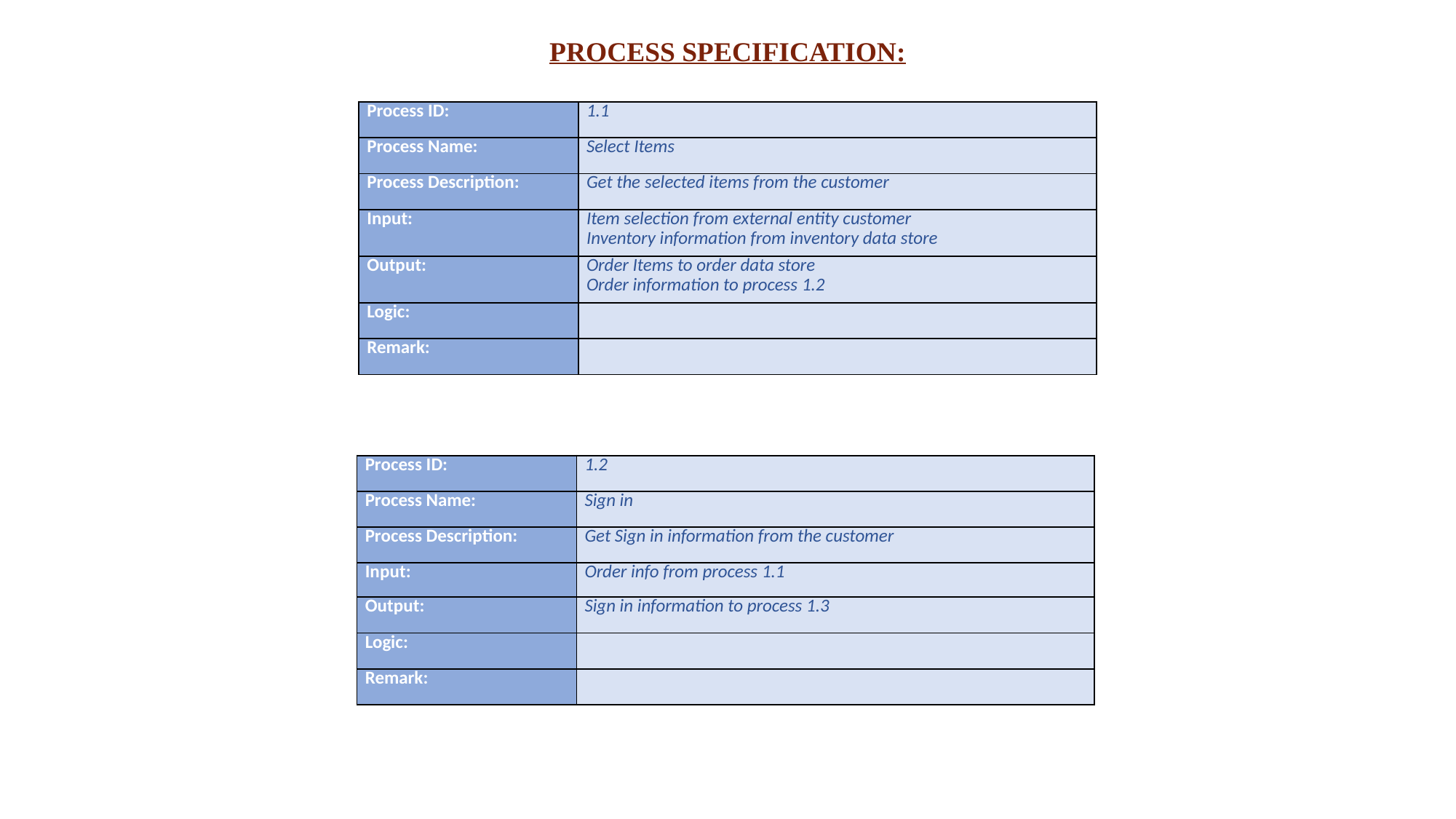

PROCESS SPECIFICATION:
| Process ID: | 1.1 |
| --- | --- |
| Process Name: | Select Items |
| Process Description: | Get the selected items from the customer |
| Input: | Item selection from external entity customer Inventory information from inventory data store |
| Output: | Order Items to order data store Order information to process 1.2 |
| Logic: |  |
| Remark: |  |
| Process ID: | 1.2 |
| --- | --- |
| Process Name: | Sign in |
| Process Description: | Get Sign in information from the customer |
| Input: | Order info from process 1.1 |
| Output: | Sign in information to process 1.3 |
| Logic: |  |
| Remark: |  |